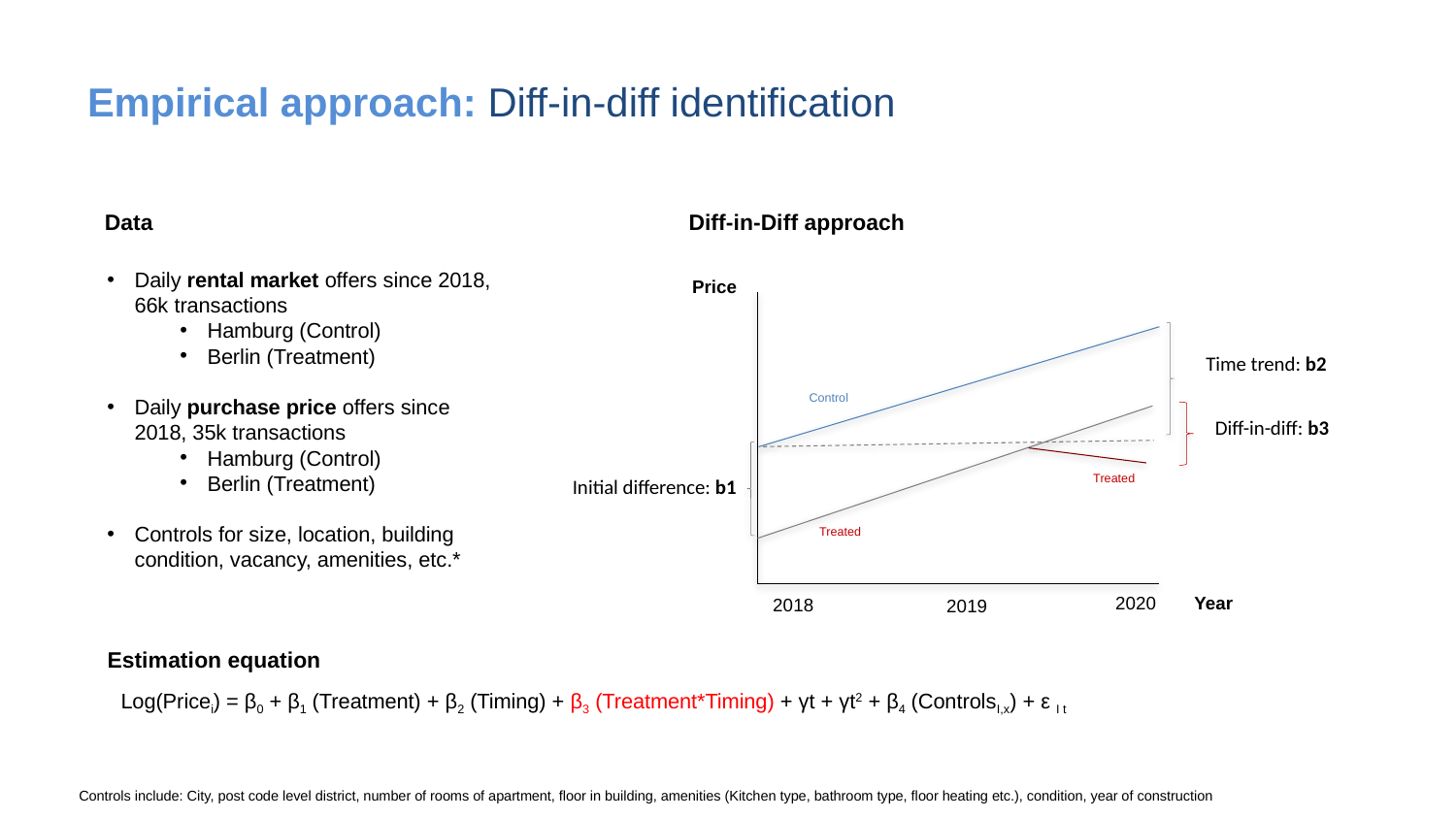

# Empirical approach: Diff-in-diff identification
Data
Diff-in-Diff approach
Daily rental market offers since 2018, 66k transactions
Hamburg (Control)
Berlin (Treatment)

Daily purchase price offers since 2018, 35k transactions
Hamburg (Control)
Berlin (Treatment)

Controls for size, location, building condition, vacancy, amenities, etc.*

Price

Time trend: b2
Control

Diff-in-diff: b3

Treated
Initial difference: b1
Treated
2020
Year
2018
2019
Estimation equation
Log(Pricei) = β0 + β1 (Treatment) + β2 (Timing) + β3 (Treatment*Timing) + γt + γt2 + β4 (ControlsI,x) + ε I t
Controls include: City, post code level district, number of rooms of apartment, floor in building, amenities (Kitchen type, bathroom type, floor heating etc.), condition, year of construction